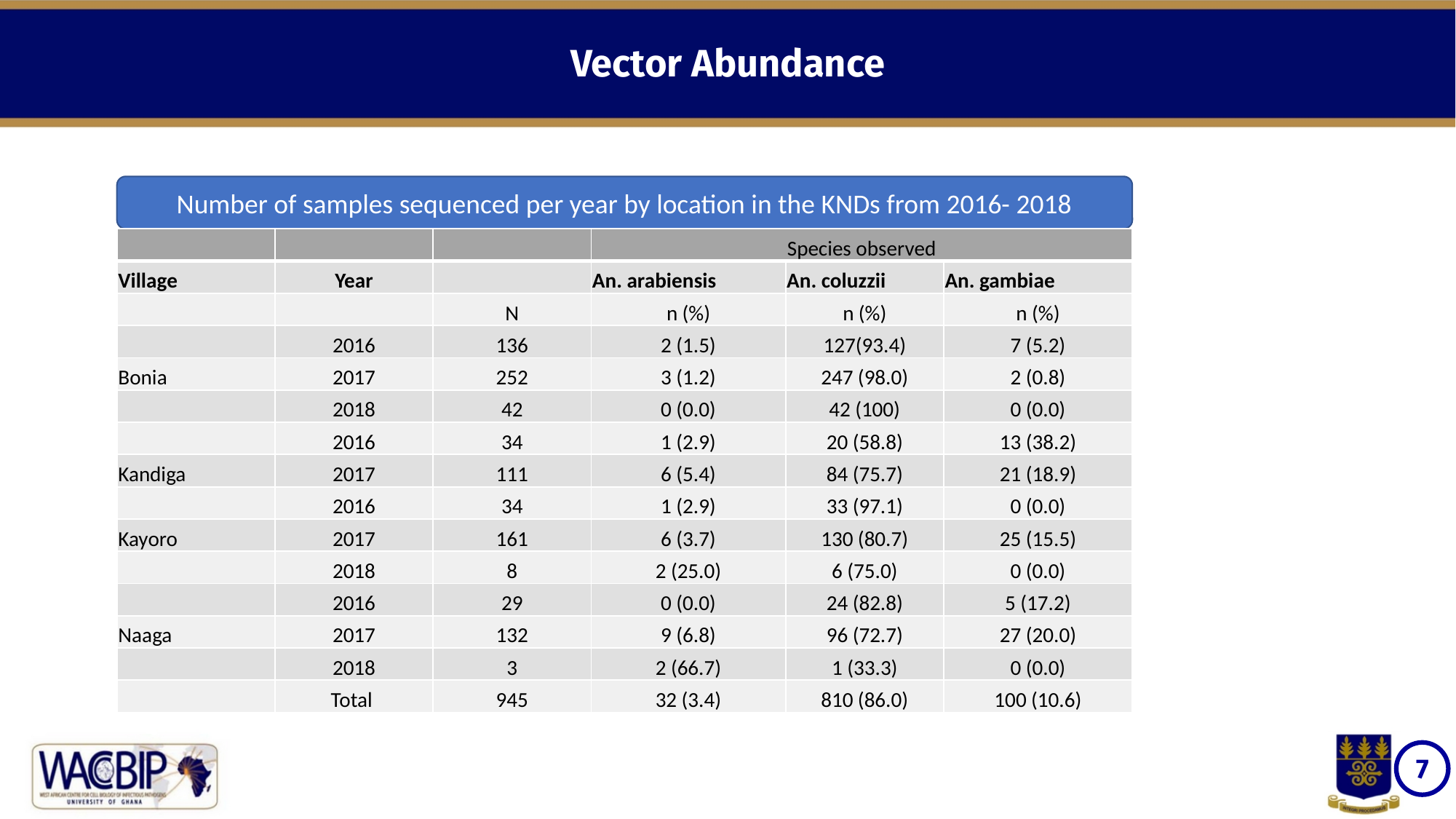

Vector Abundance
Number of samples sequenced per year by location in the KNDs from 2016- 2018
|  |  |  | Species observed |  |  |
| --- | --- | --- | --- | --- | --- |
| Village | Year |  | An. arabiensis | An. coluzzii | An. gambiae |
|  |  | N | n (%) | n (%) | n (%) |
|  | 2016 | 136 | 2 (1.5) | 127(93.4) | 7 (5.2) |
| Bonia | 2017 | 252 | 3 (1.2) | 247 (98.0) | 2 (0.8) |
|  | 2018 | 42 | 0 (0.0) | 42 (100) | 0 (0.0) |
|  | 2016 | 34 | 1 (2.9) | 20 (58.8) | 13 (38.2) |
| Kandiga | 2017 | 111 | 6 (5.4) | 84 (75.7) | 21 (18.9) |
|  | 2016 | 34 | 1 (2.9) | 33 (97.1) | 0 (0.0) |
| Kayoro | 2017 | 161 | 6 (3.7) | 130 (80.7) | 25 (15.5) |
|  | 2018 | 8 | 2 (25.0) | 6 (75.0) | 0 (0.0) |
|  | 2016 | 29 | 0 (0.0) | 24 (82.8) | 5 (17.2) |
| Naaga | 2017 | 132 | 9 (6.8) | 96 (72.7) | 27 (20.0) |
|  | 2018 | 3 | 2 (66.7) | 1 (33.3) | 0 (0.0) |
|  | Total | 945 | 32 (3.4) | 810 (86.0) | 100 (10.6) |